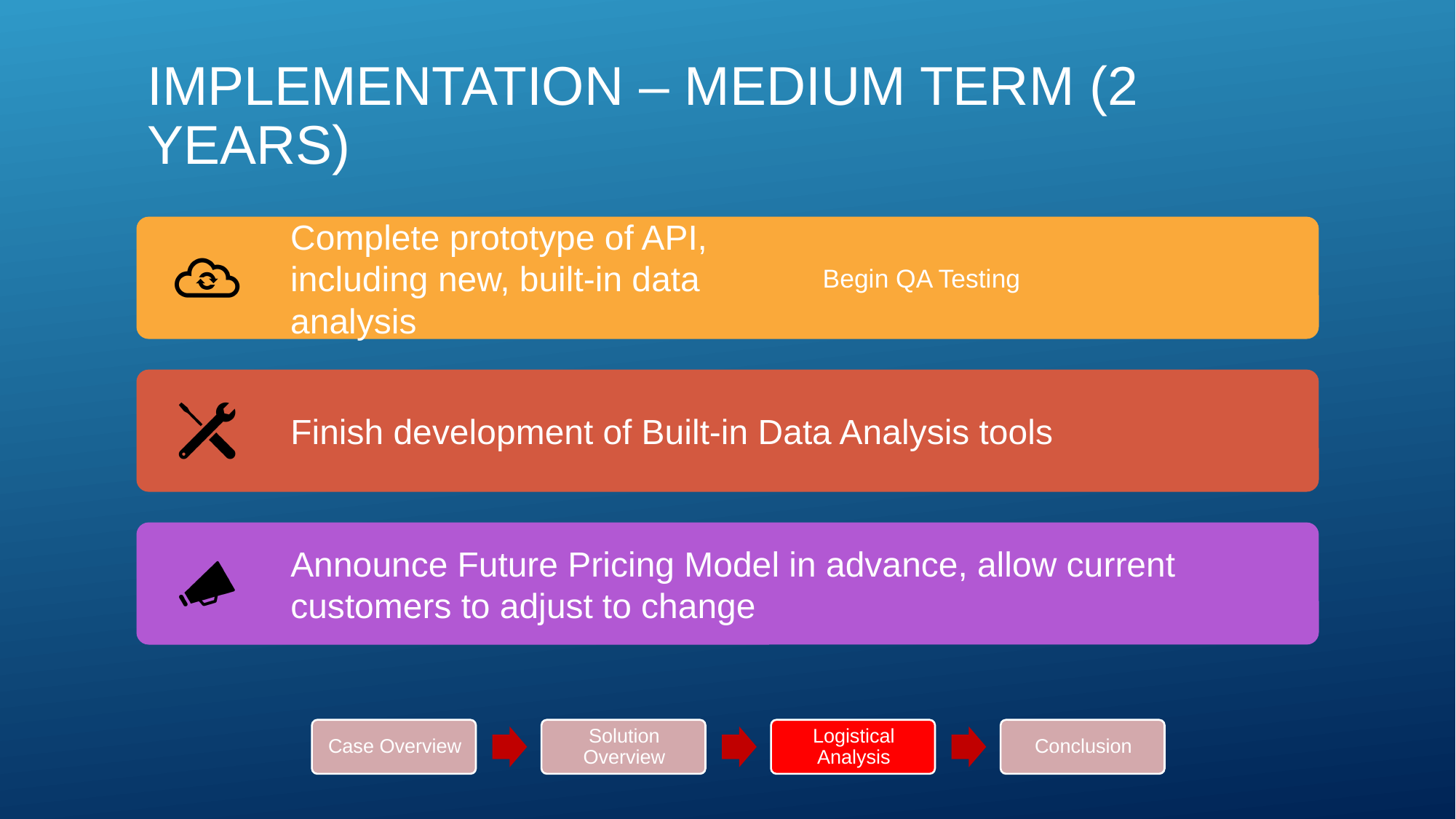

# Implementation – Medium Term (2 Years)
Complete prototype of API, including new, built-in data analysis
Begin QA Testing
Finish development of Built-in Data Analysis tools
Announce Future Pricing Model in advance, allow current customers to adjust to change
Case Overview

Solution Overview

Logistical Analysis

Conclusion